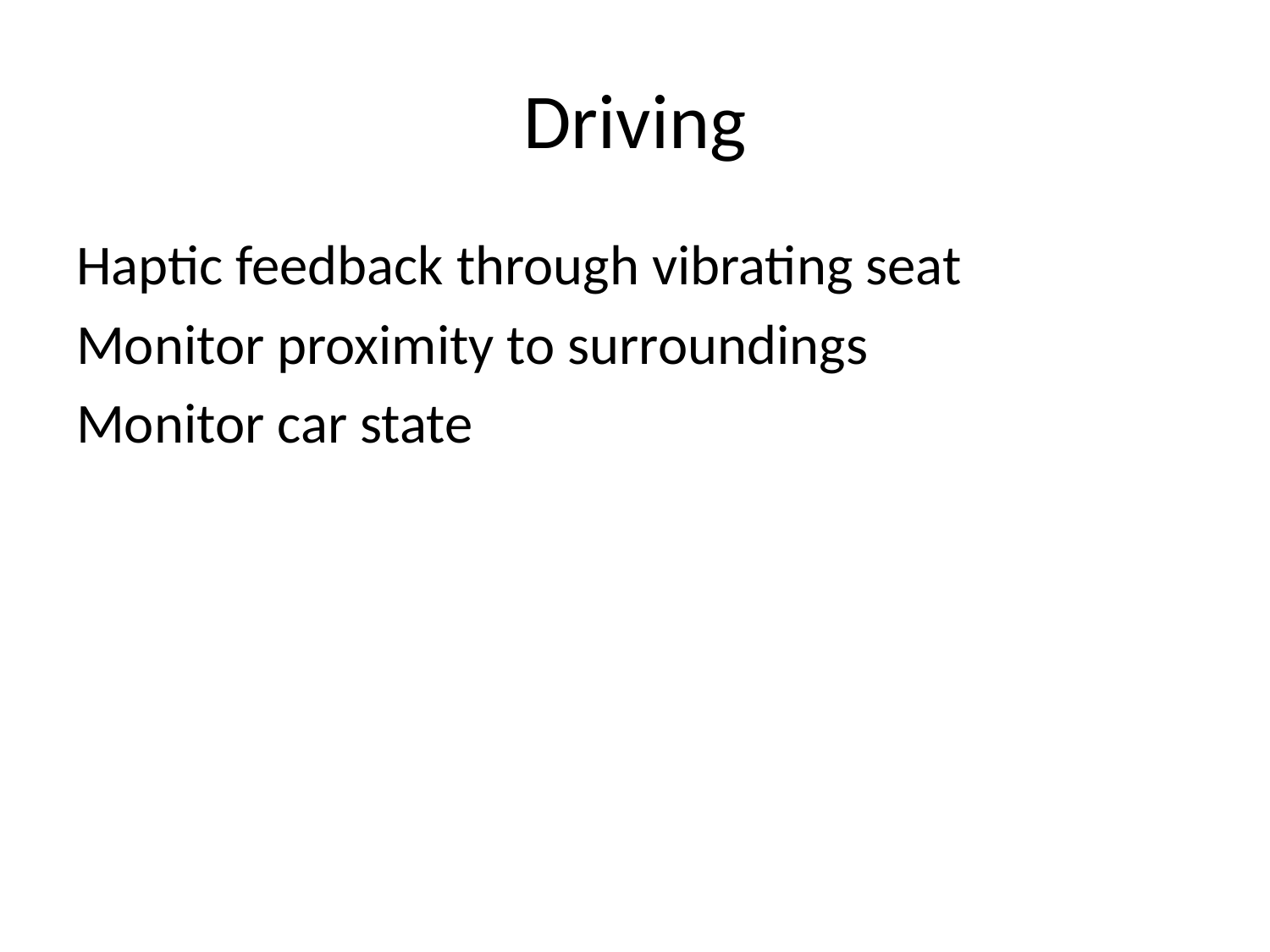

# Driving
Haptic feedback through vibrating seat
Monitor proximity to surroundings
Monitor car state